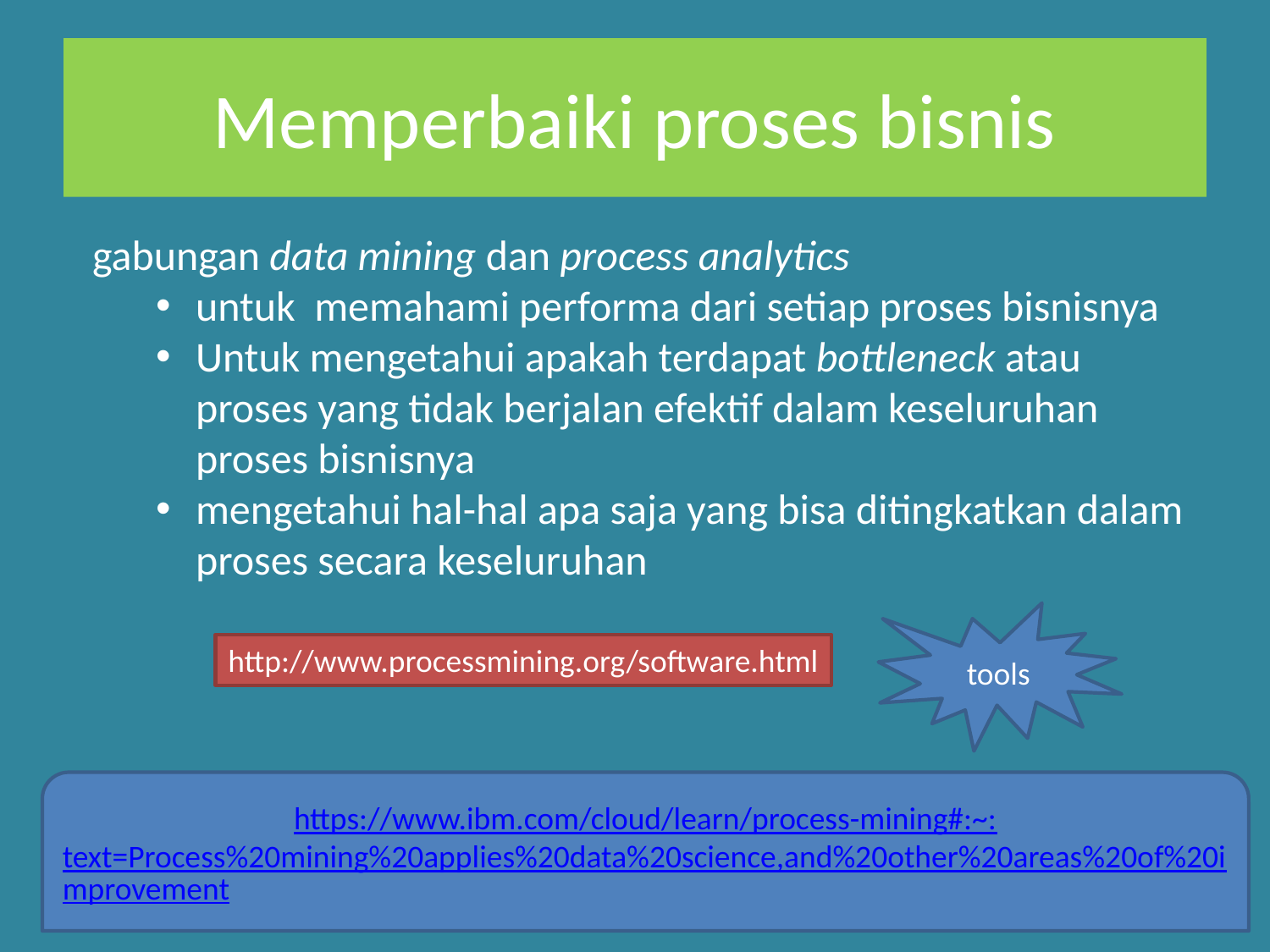

# Memperbaiki proses bisnis
gabungan data mining dan process analytics
untuk  memahami performa dari setiap proses bisnisnya
Untuk mengetahui apakah terdapat bottleneck atau proses yang tidak berjalan efektif dalam keseluruhan proses bisnisnya
mengetahui hal-hal apa saja yang bisa ditingkatkan dalam proses secara keseluruhan
tools
http://www.processmining.org/software.html
https://www.ibm.com/cloud/learn/process-mining#:~:text=Process%20mining%20applies%20data%20science,and%20other%20areas%20of%20improvement